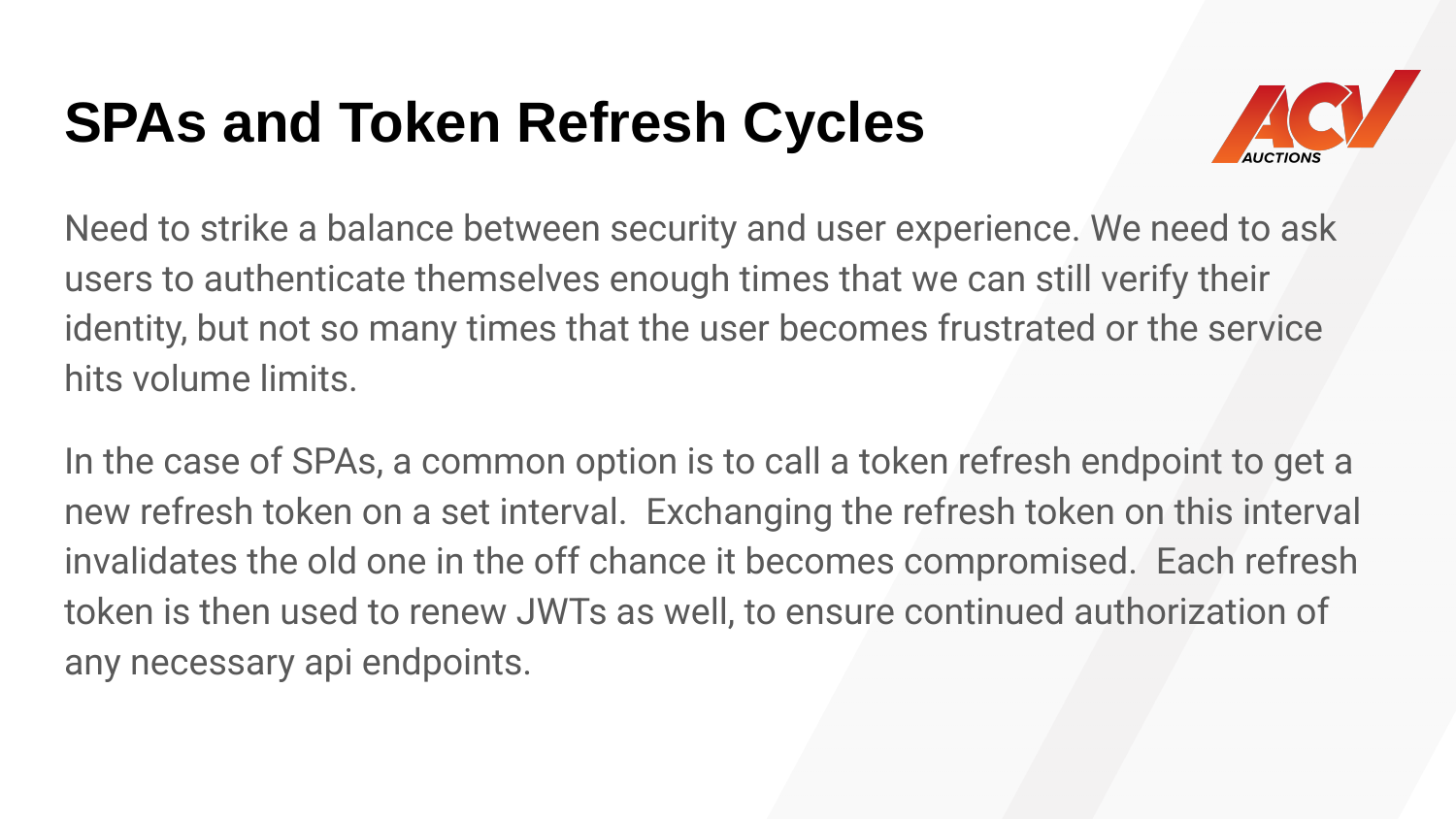

# SPAs and Token Refresh Cycles
Need to strike a balance between security and user experience. We need to ask users to authenticate themselves enough times that we can still verify their identity, but not so many times that the user becomes frustrated or the service hits volume limits.
In the case of SPAs, a common option is to call a token refresh endpoint to get a new refresh token on a set interval.  Exchanging the refresh token on this interval invalidates the old one in the off chance it becomes compromised.  Each refresh token is then used to renew JWTs as well, to ensure continued authorization of any necessary api endpoints.